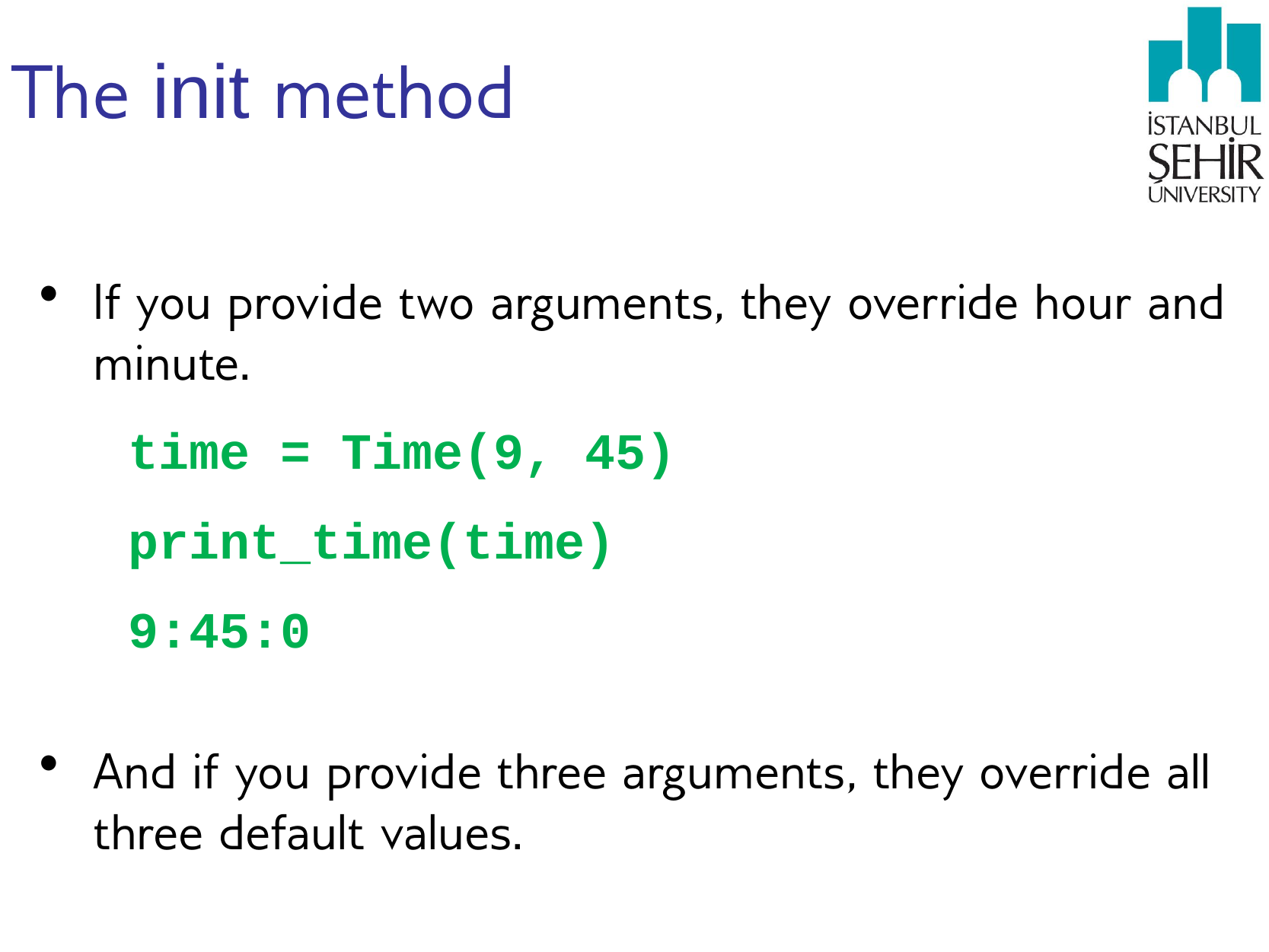

# The init method
If you provide two arguments, they override hour and minute.
time = Time(9, 45)
print_time(time)
9:45:0

And if you provide three arguments, they override all three default values.